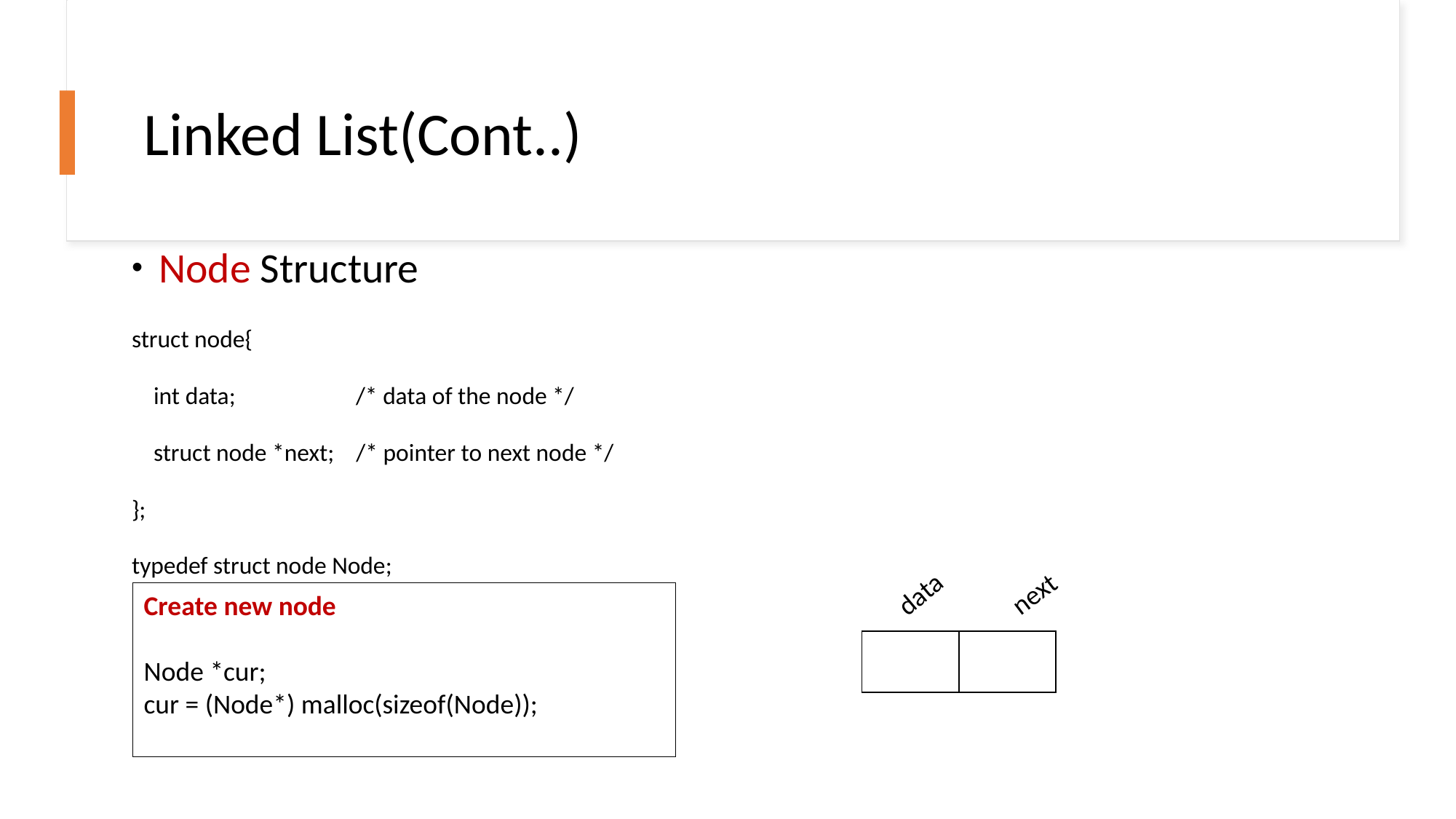

# Linked List(Cont..)

Node Structure
struct node{
    int data;                      /* data of the node */
    struct node *next;    /* pointer to next node */
};
typedef struct node Node;
data
next
Create new node

Node *cur;
cur = (Node*) malloc(sizeof(Node));

|  |  |
| --- | --- |